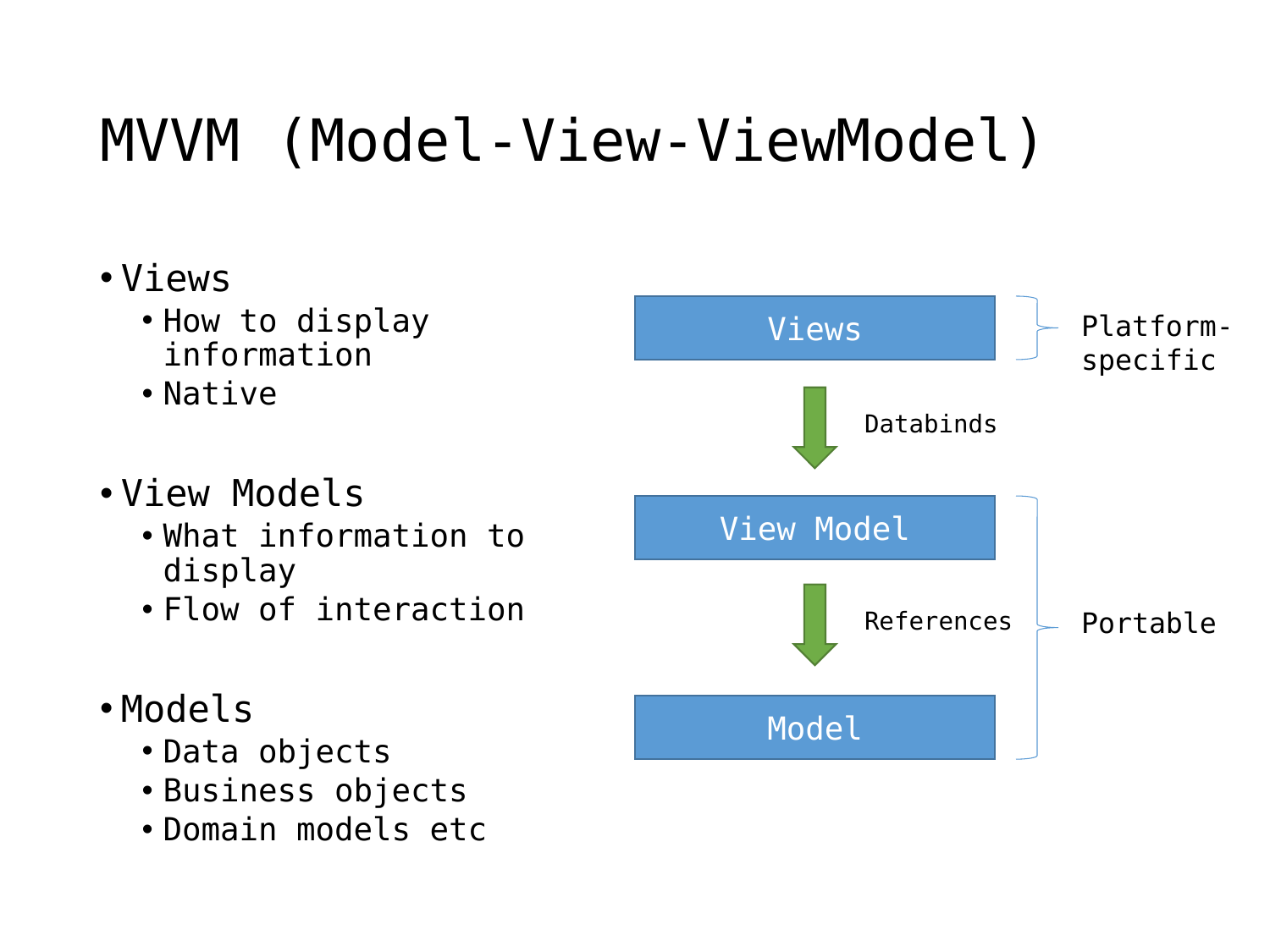

# MVVM (Model-View-ViewModel)
Views
How to display information
Native

View Models
What information to display
Flow of interaction

Models
Data objects
Business objects
Domain models etc
Views

Platform-specific

Databinds
View Model

References
Portable
Model